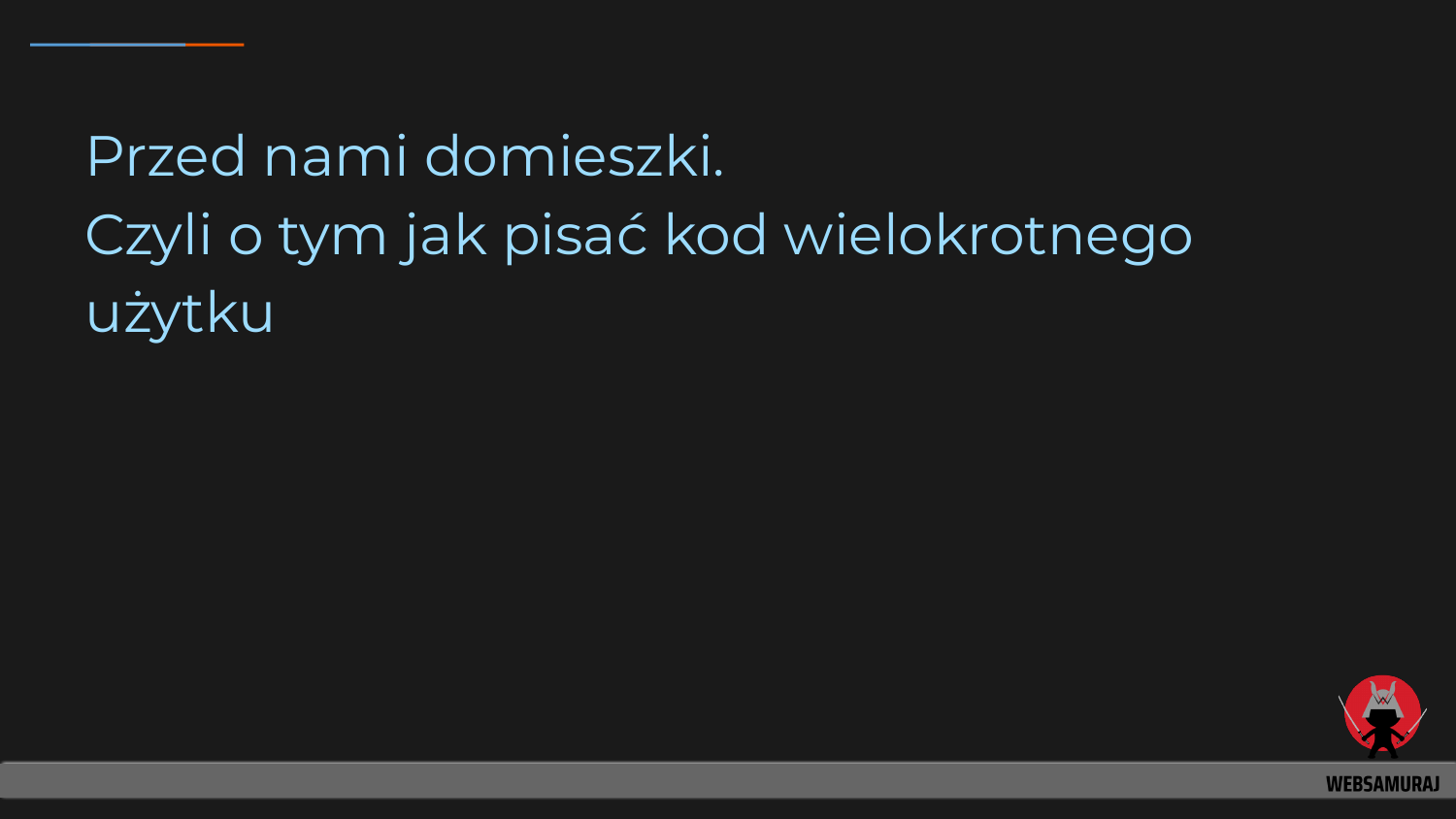

# Przed nami domieszki.
Czyli o tym jak pisać kod wielokrotnego użytku